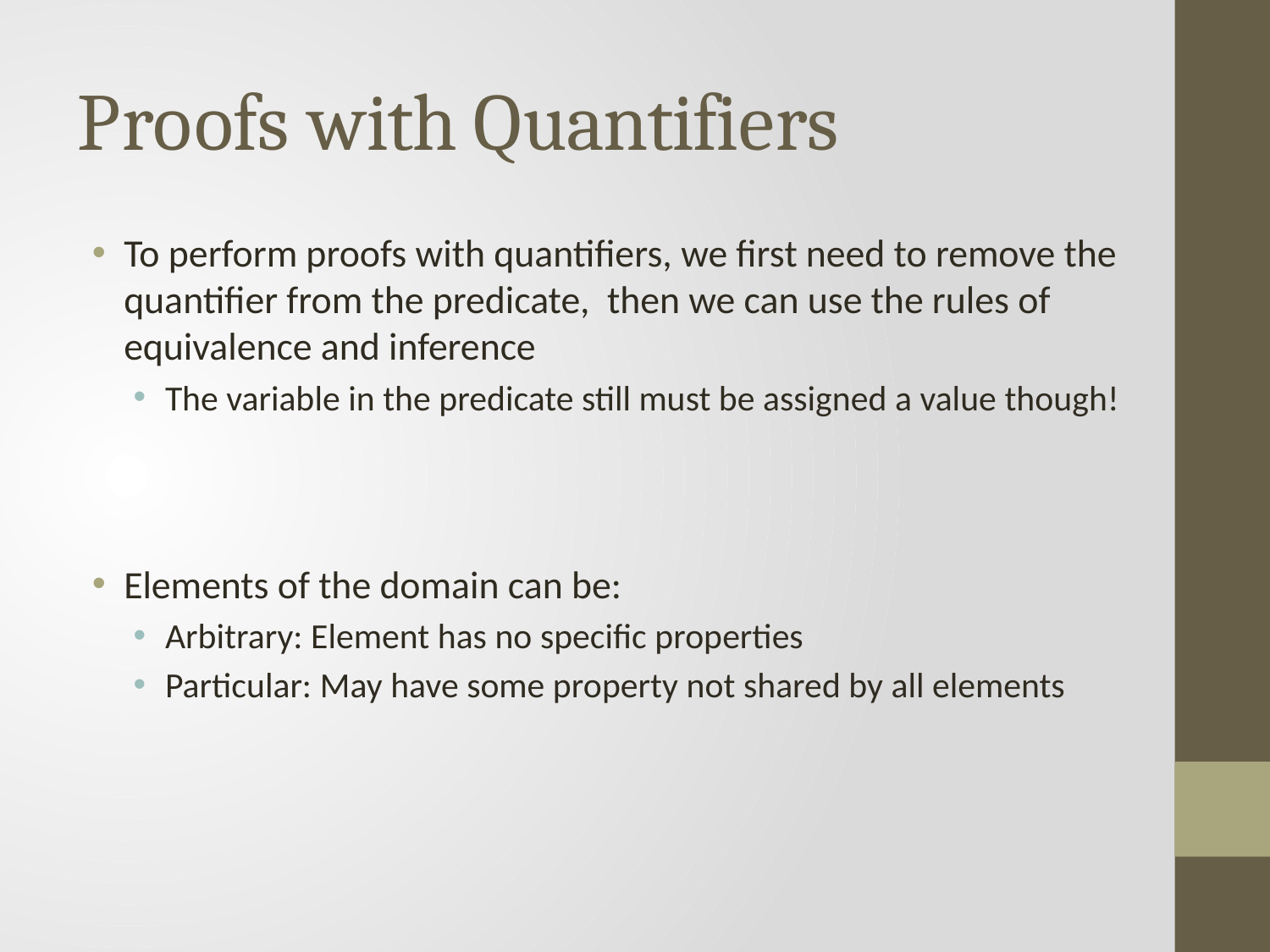

# Proofs with Quantifiers
To perform proofs with quantifiers, we first need to remove the quantifier from the predicate,  then we can use the rules of equivalence and inference
The variable in the predicate still must be assigned a value though!

Elements of the domain can be:
Arbitrary: Element has no specific properties
Particular: May have some property not shared by all elements